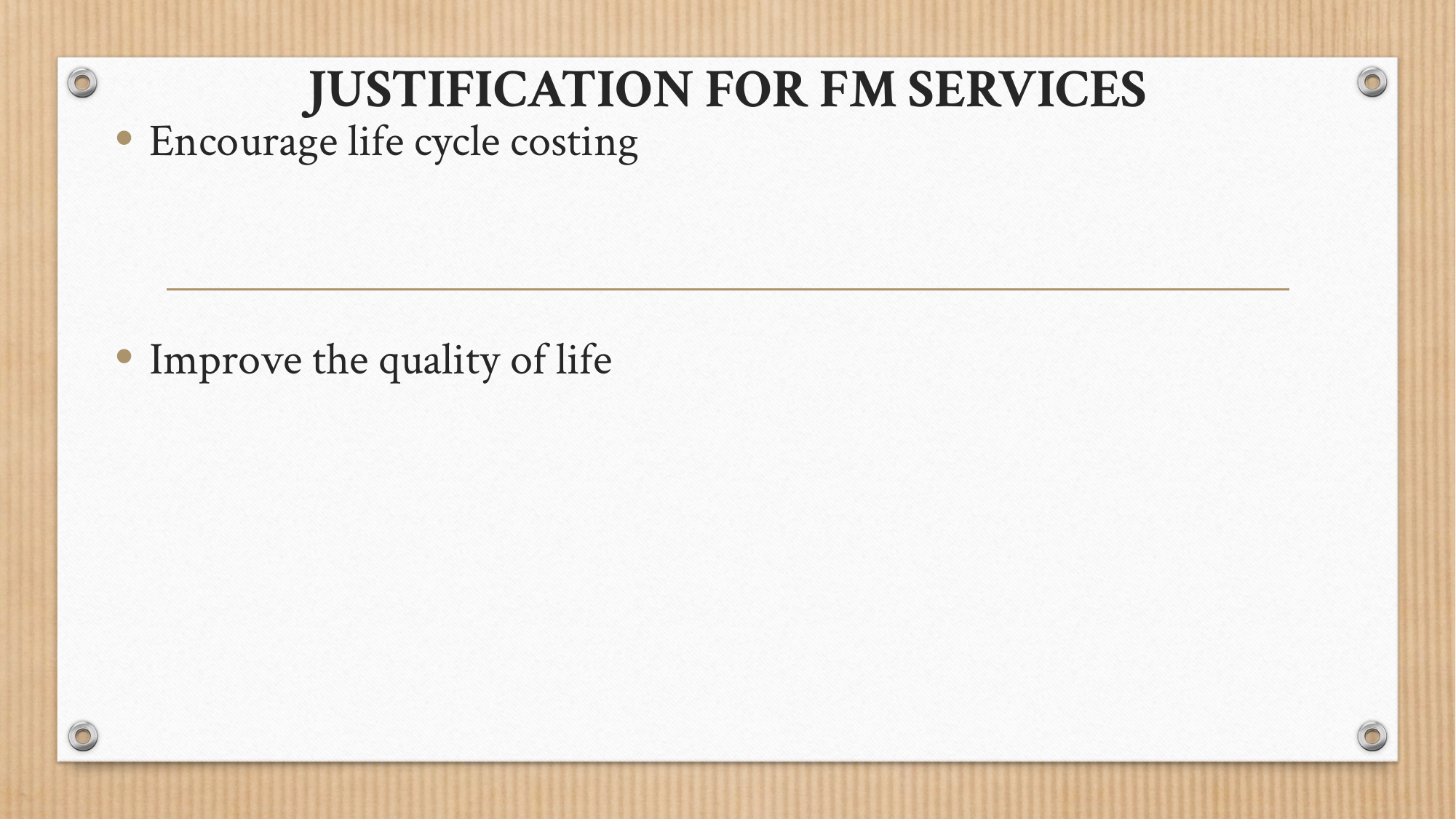

# JUSTIFICATION FOR FM SERVICES
Encourage life cycle costing

Improve the quality of life